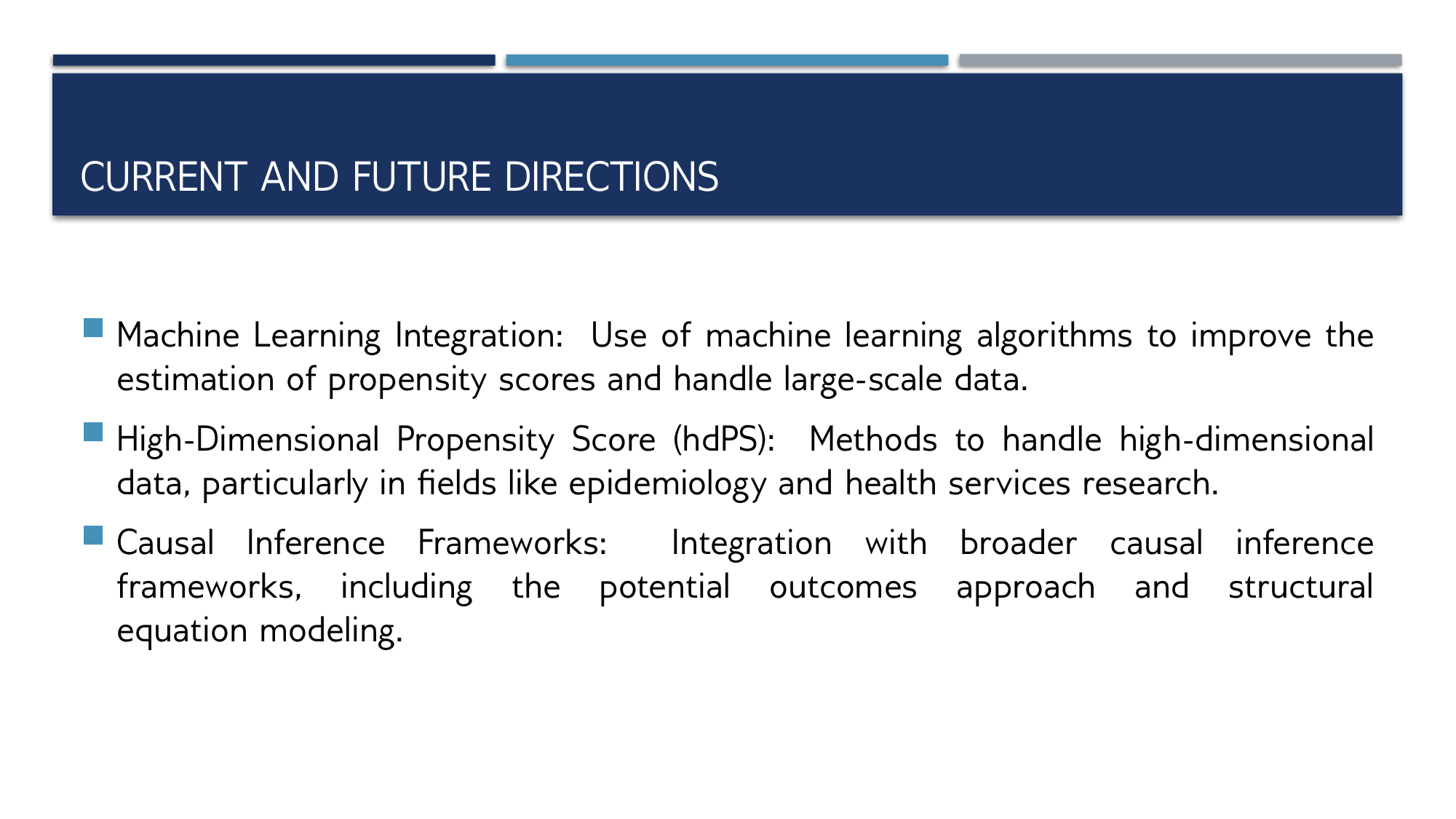

# Current AND FUTURE DIRECTIONS
Machine Learning Integration:  Use of machine learning algorithms to improve the estimation of propensity scores and handle large-scale data.
High-Dimensional Propensity Score (hdPS):  Methods to handle high-dimensional data, particularly in fields like epidemiology and health services research.
Causal Inference Frameworks:  Integration with broader causal inference frameworks, including the potential outcomes approach and structural equation modeling.